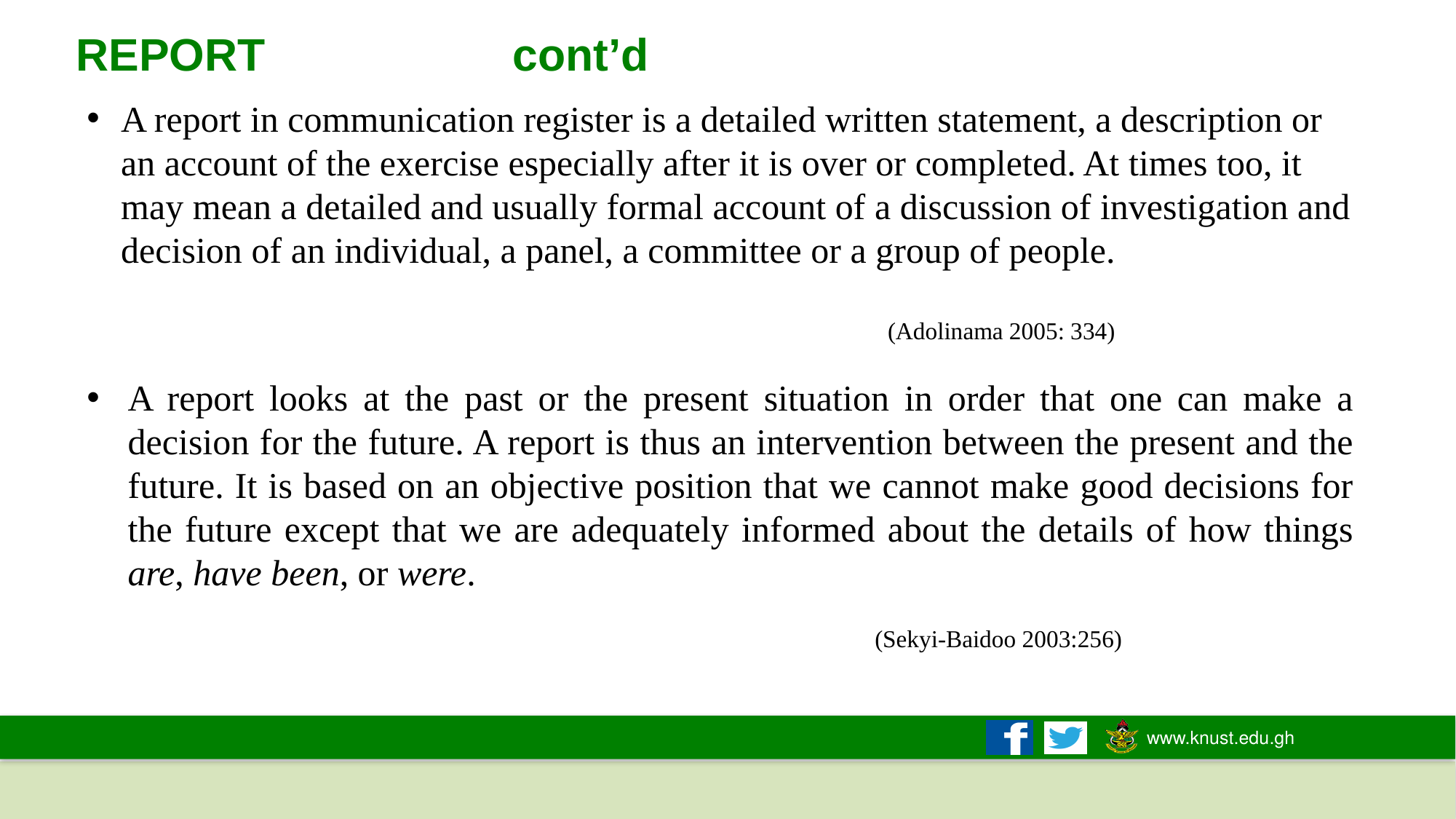

REPORT            	cont’d
A report in communication register is a detailed written statement, a description or an account of the exercise especially after it is over or completed. At times too, it may mean a detailed and usually formal account of a discussion of investigation and decision of an individual, a panel, a committee or a group of people.
   																		       (Adolinama 2005: 334)

A report looks at the past or the present situation in order that one can make a decision for the future. A report is thus an intervention between the present and the future. It is based on an objective position that we cannot make good decisions for the future except that we are adequately informed about the details of how things are, have been, or were.
																		    (Sekyi-Baidoo 2003:256)
4